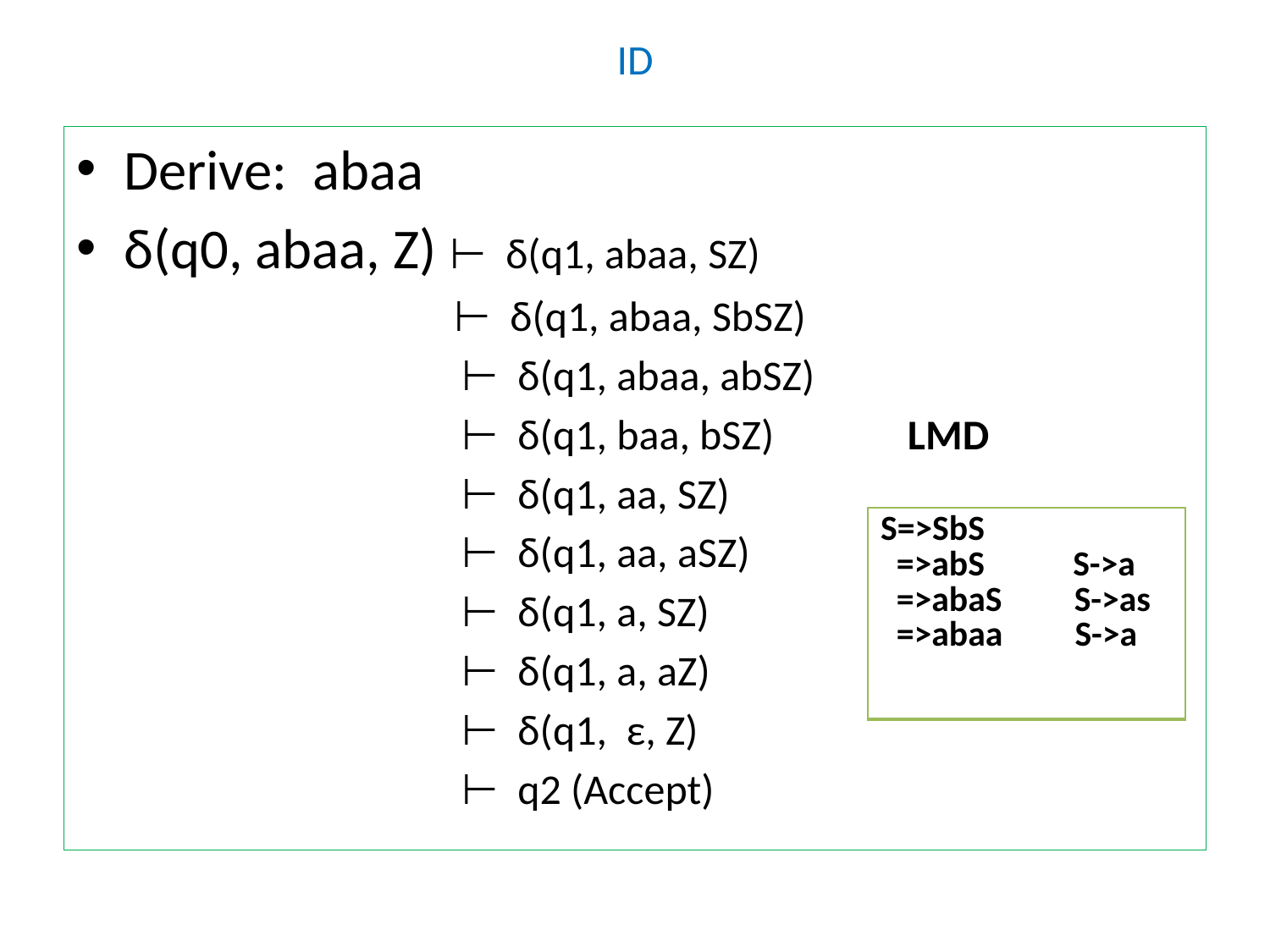

# ID
Derive:  abaa
δ(q0, abaa, Z) ⊢  δ(q1, abaa, SZ)
                                 ⊢  δ(q1, abaa, SbSZ)
⊢  δ(q1, abaa, abSZ)
⊢  δ(q1, baa, bSZ)              LMD
⊢  δ(q1, aa, SZ)
⊢  δ(q1, aa, aSZ)
⊢  δ(q1, a, SZ)
⊢  δ(q1, a, aZ)
⊢  δ(q1,  ε, Z)
⊢  q2 (Accept)

| S=>SbS =>abS S->a =>abaS S->as =>abaa S->a |
| --- |